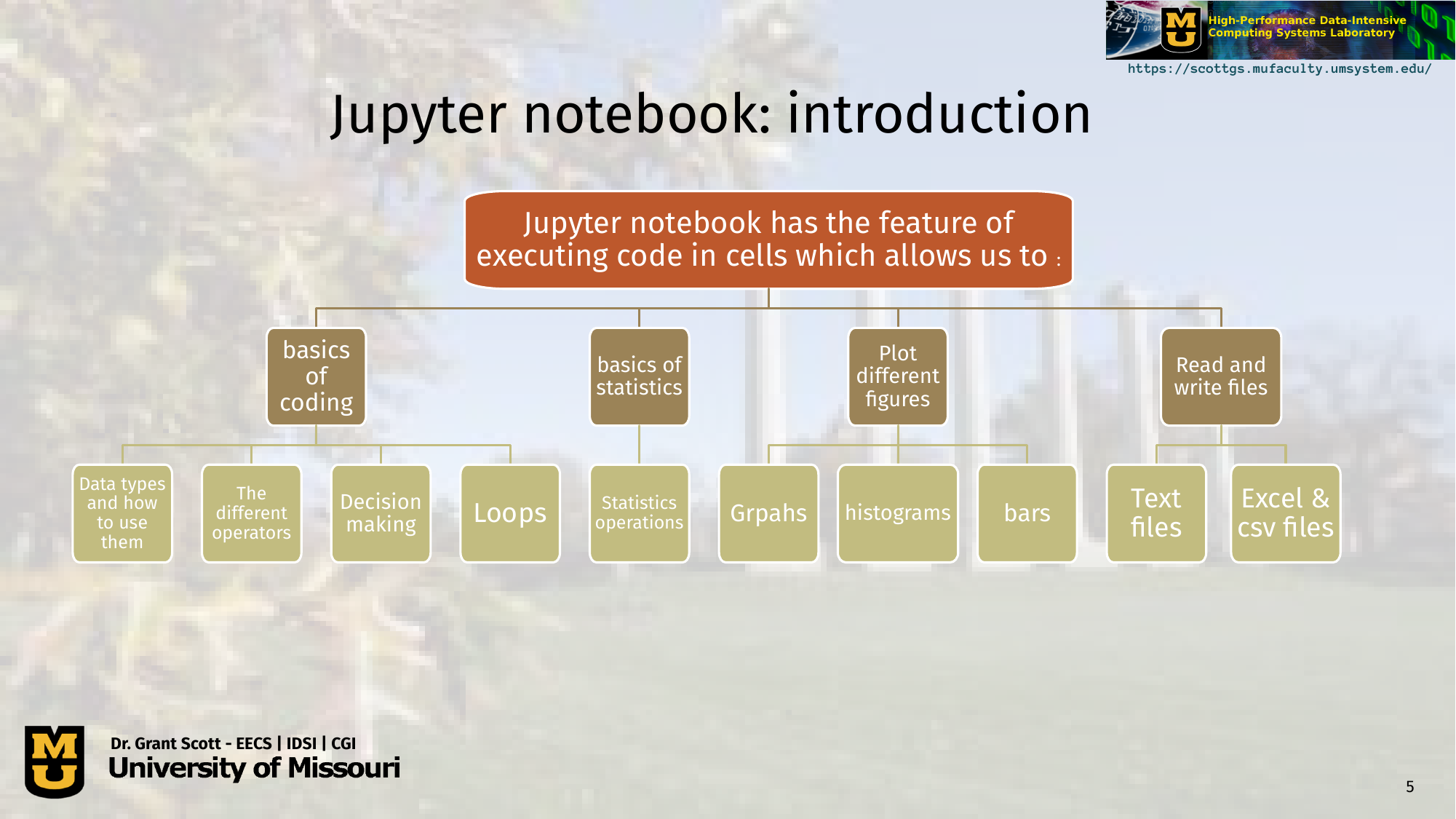

# Jupyter notebook: introduction
Jupyter notebook has the feature of executing code in cells which allows us to :

basics of coding
basics of statistics
Plot different figures
Read and write files

Data types and how to use them
The different operators
Decision making
Loops
Statistics operations
Grpahs
histograms
bars
Text files
Excel & csv files
Dr. Grant Scott - EECS | IDSI | CGI
5